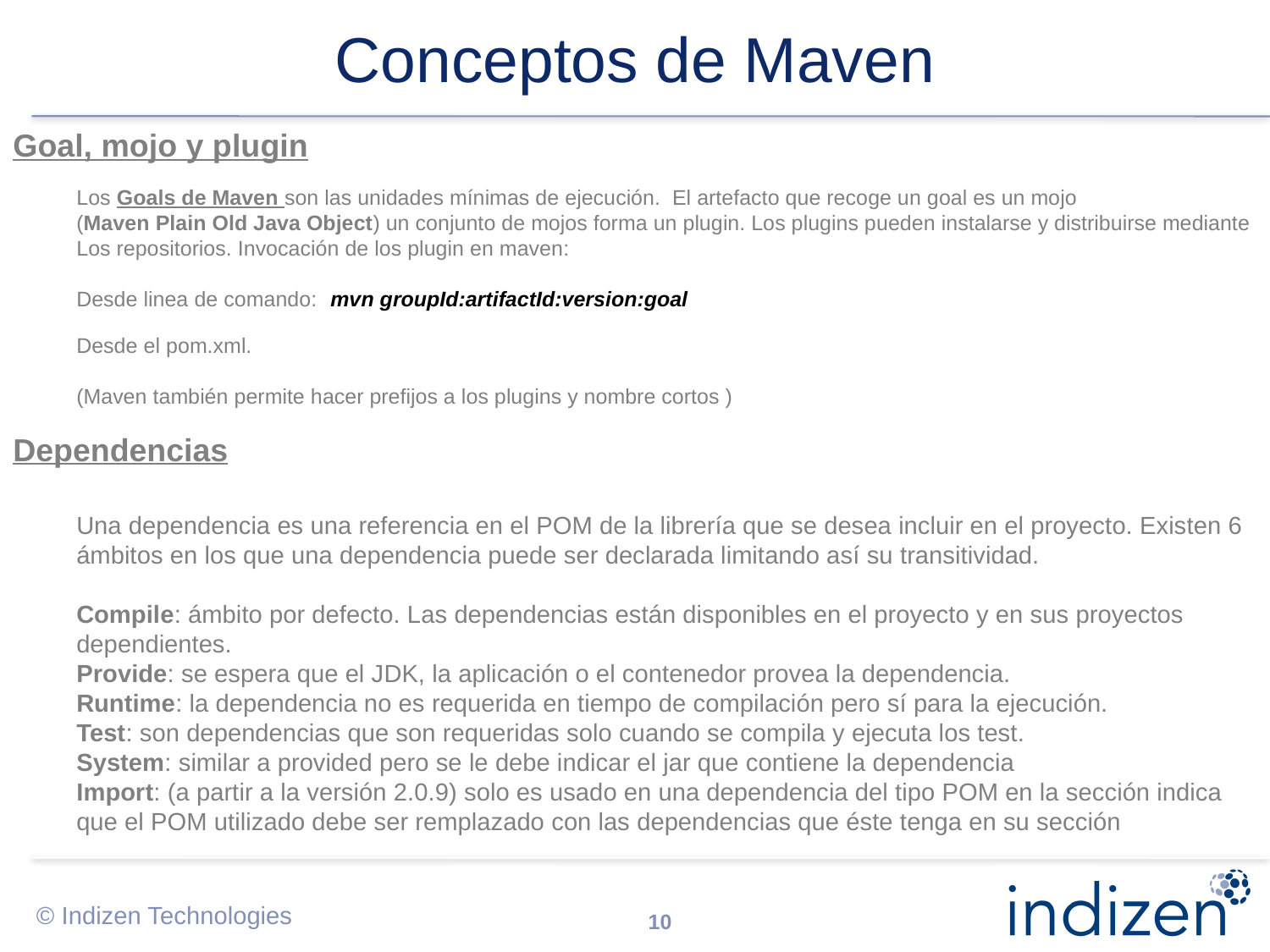

# Conceptos de Maven
Goal, mojo y plugin

	Los Goals de Maven son las unidades mínimas de ejecución.  El artefacto que recoge un goal es un mojo
	(Maven Plain Old Java Object) un conjunto de mojos forma un plugin. Los plugins pueden instalarse y distribuirse mediante
	Los repositorios. Invocación de los plugin en maven:

	Desde linea de comando:	mvn groupId:artifactId:version:goal

	Desde el pom.xml.

	(Maven también permite hacer prefijos a los plugins y nombre cortos )

Dependencias

	Una dependencia es una referencia en el POM de la librería que se desea incluir en el proyecto. Existen 6 ámbitos en los que una dependencia puede ser declarada limitando así su transitividad.

	Compile: ámbito por defecto. Las dependencias están disponibles en el proyecto y en sus proyectos dependientes.
Provide: se espera que el JDK, la aplicación o el contenedor provea la dependencia.
Runtime: la dependencia no es requerida en tiempo de compilación pero sí para la ejecución.
Test: son dependencias que son requeridas solo cuando se compila y ejecuta los test.
System: similar a provided pero se le debe indicar el jar que contiene la dependencia
Import: (a partir a la versión 2.0.9) solo es usado en una dependencia del tipo POM en la sección indica que el POM utilizado debe ser remplazado con las dependencias que éste tenga en su sección